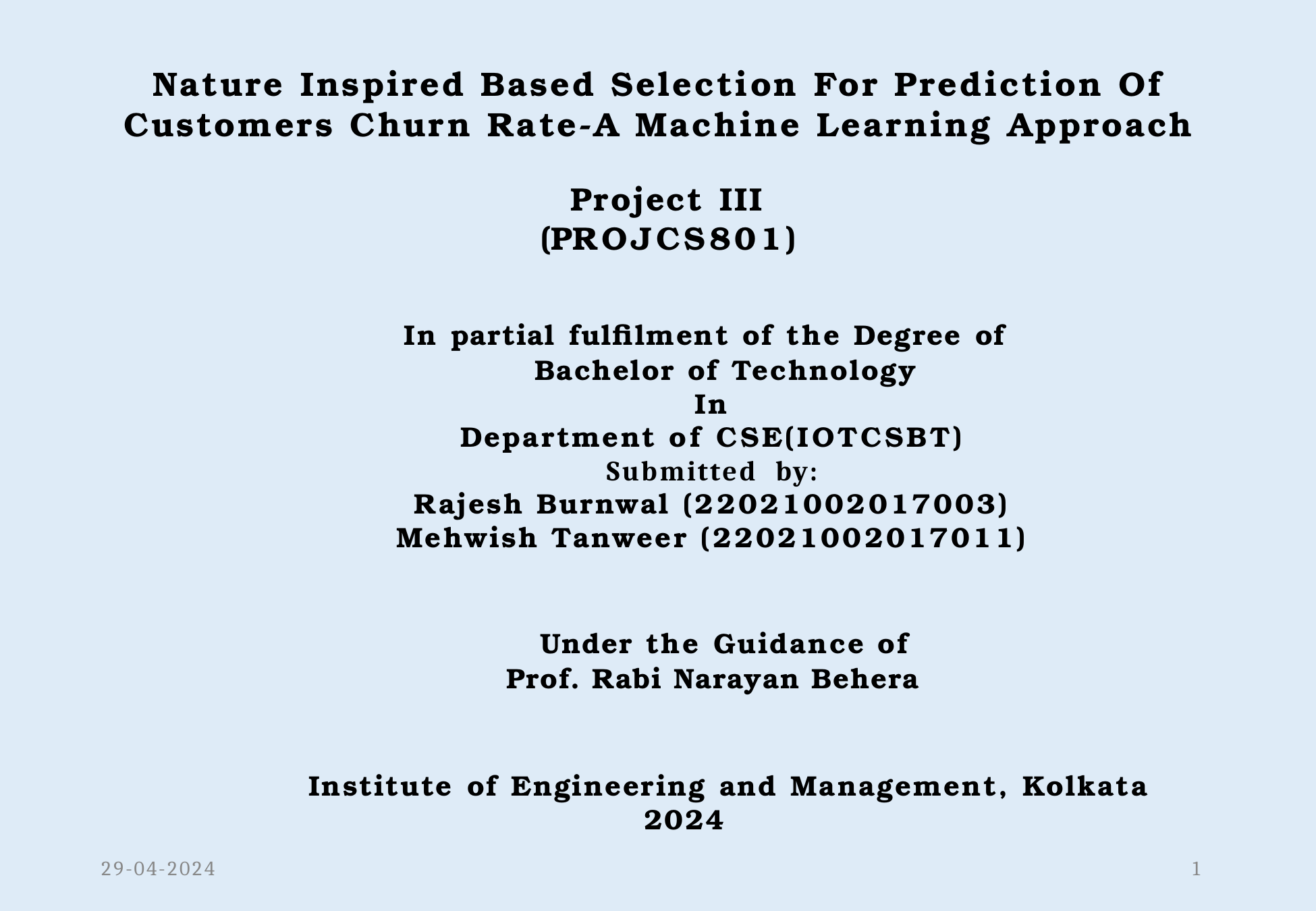

# Nature Inspired Based Selection For Prediction Of Customers Churn Rate-A Machine Learning Approach
Project III  (PROJCS801)
In partial fulfilment of the Degree of
    Bachelor of Technology
In
Department of CSE(IOTCSBT)
 Submitted  by:
Rajesh Burnwal (22021002017003)
Mehwish Tanweer (22021002017011)

Under the Guidance of
Prof. Rabi Narayan Behera

Institute of Engineering and Management, Kolkata  2024
29-04-2024
1